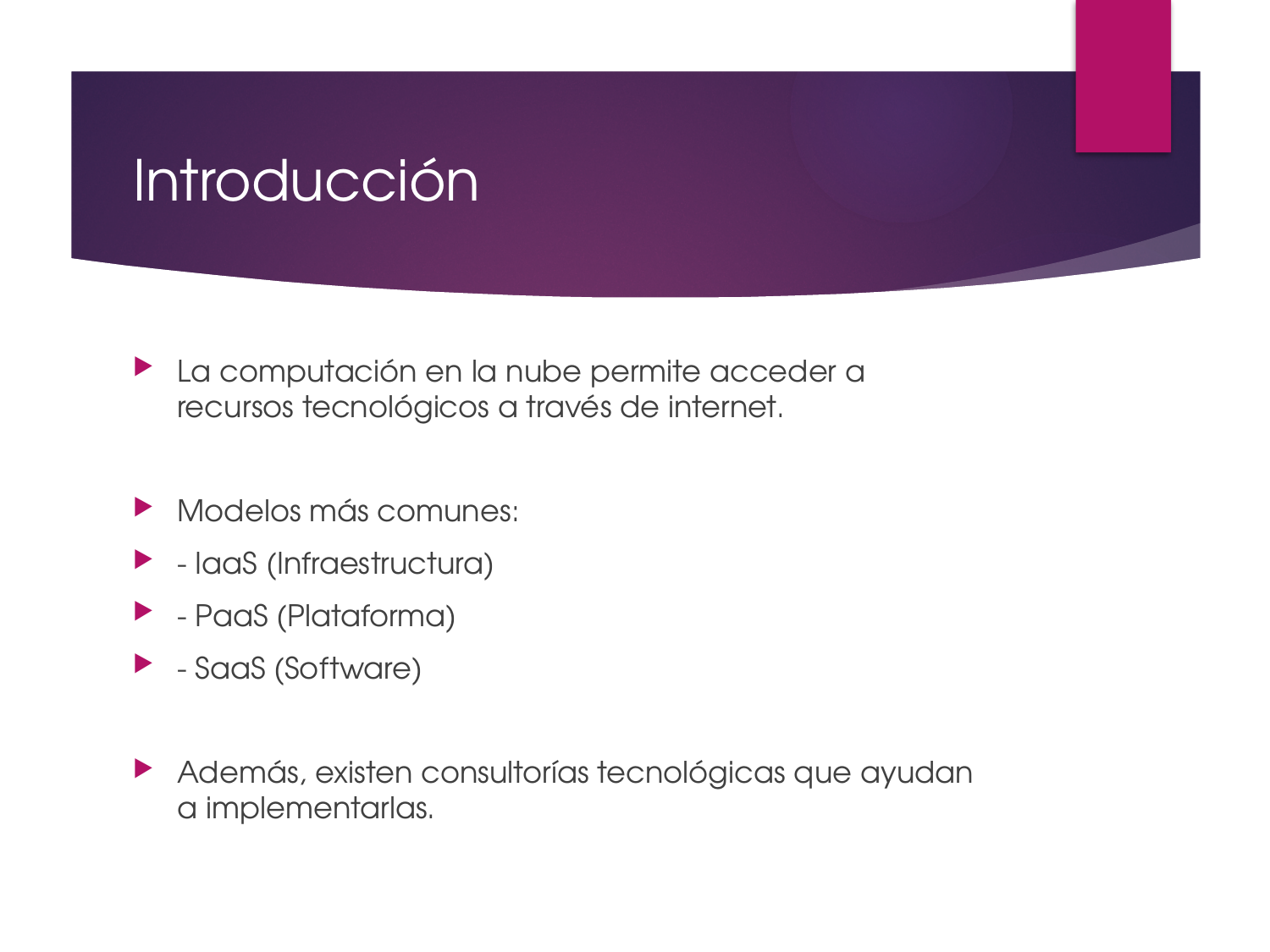

# Introducción
La computación en la nube permite acceder a recursos tecnológicos a través de internet.

Modelos más comunes:
- IaaS (Infraestructura)
- PaaS (Plataforma)
- SaaS (Software)

Además, existen consultorías tecnológicas que ayudan a implementarlas.